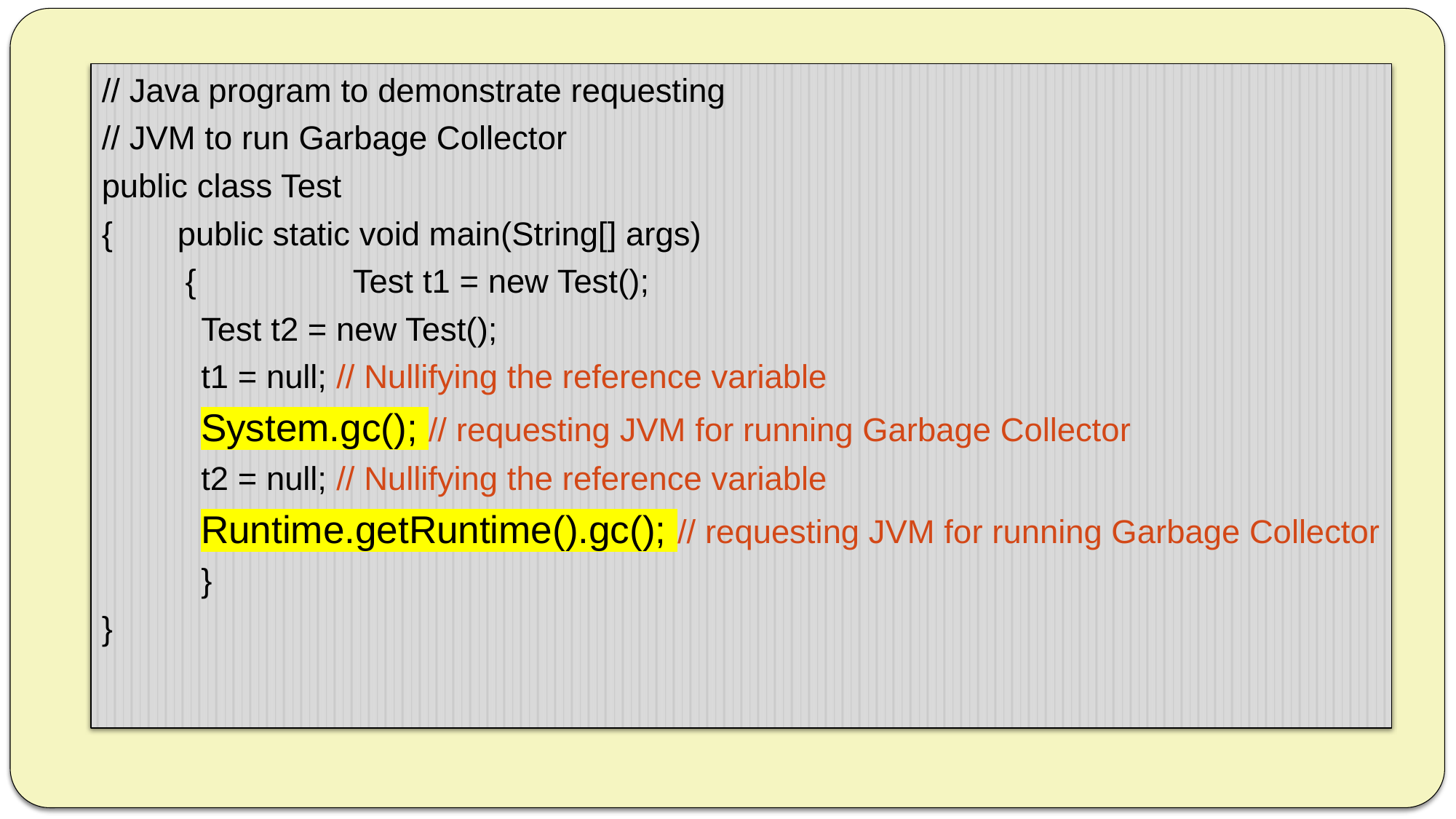

// Java program to demonstrate requesting
// JVM to run Garbage Collector
public class Test
{       public static void main(String[] args)
         {                 Test t1 = new Test();
		Test t2 = new Test();
		t1 = null; // Nullifying the reference variable
		System.gc(); // requesting JVM for running Garbage Collector
		t2 = null; // Nullifying the reference variable
		Runtime.getRuntime().gc(); // requesting JVM for running Garbage Collector
	}
}